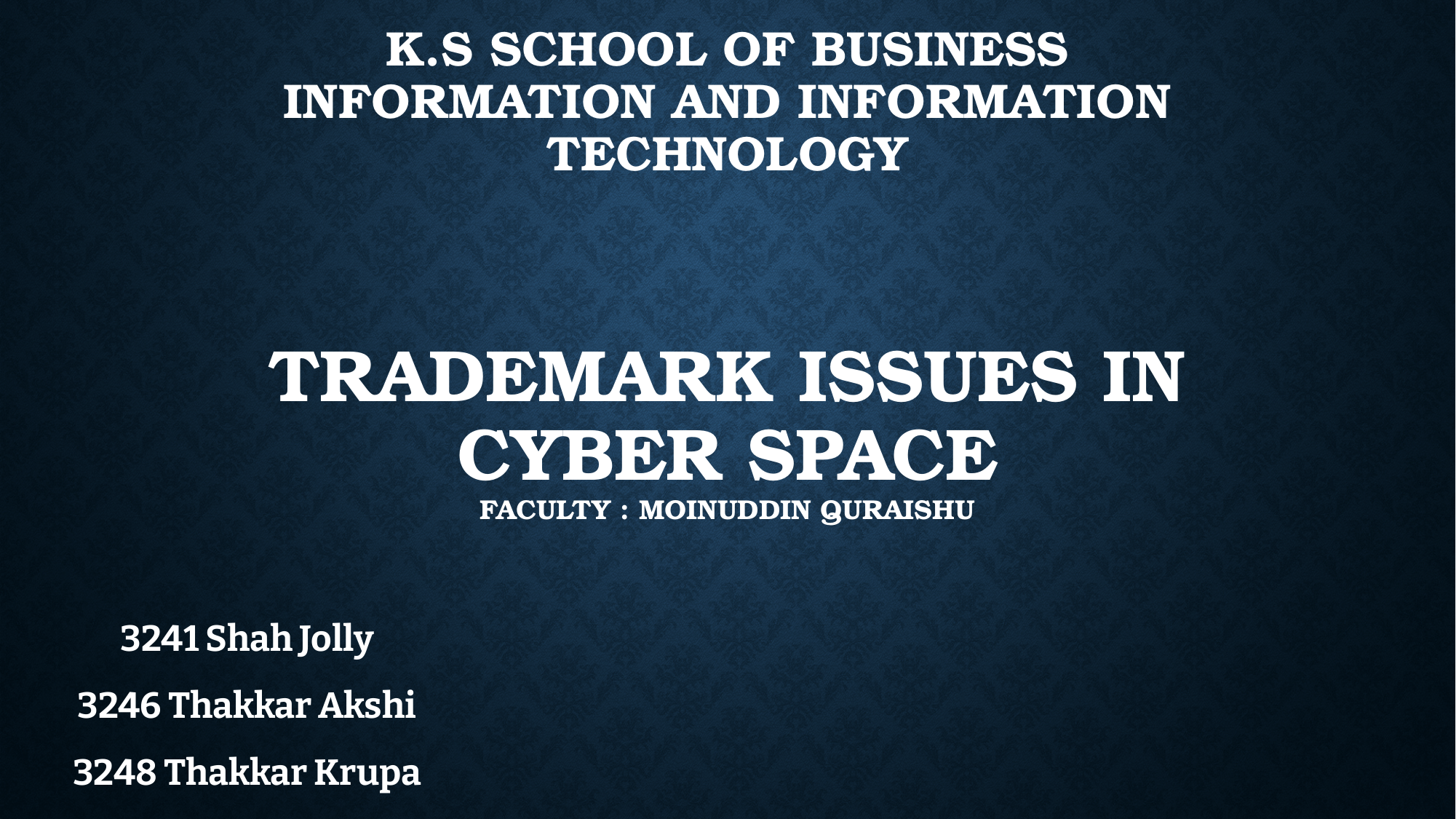

# K.S SCHOOL OF BUSINESS INFORMATION AND INFORMATION TECHNOLOGY TRADEMARK ISSUES IN CYBER SPACE Faculty : Moinuddin Quraishu
3241 Shah Jolly
3246 Thakkar Akshi
3248 Thakkar Krupa